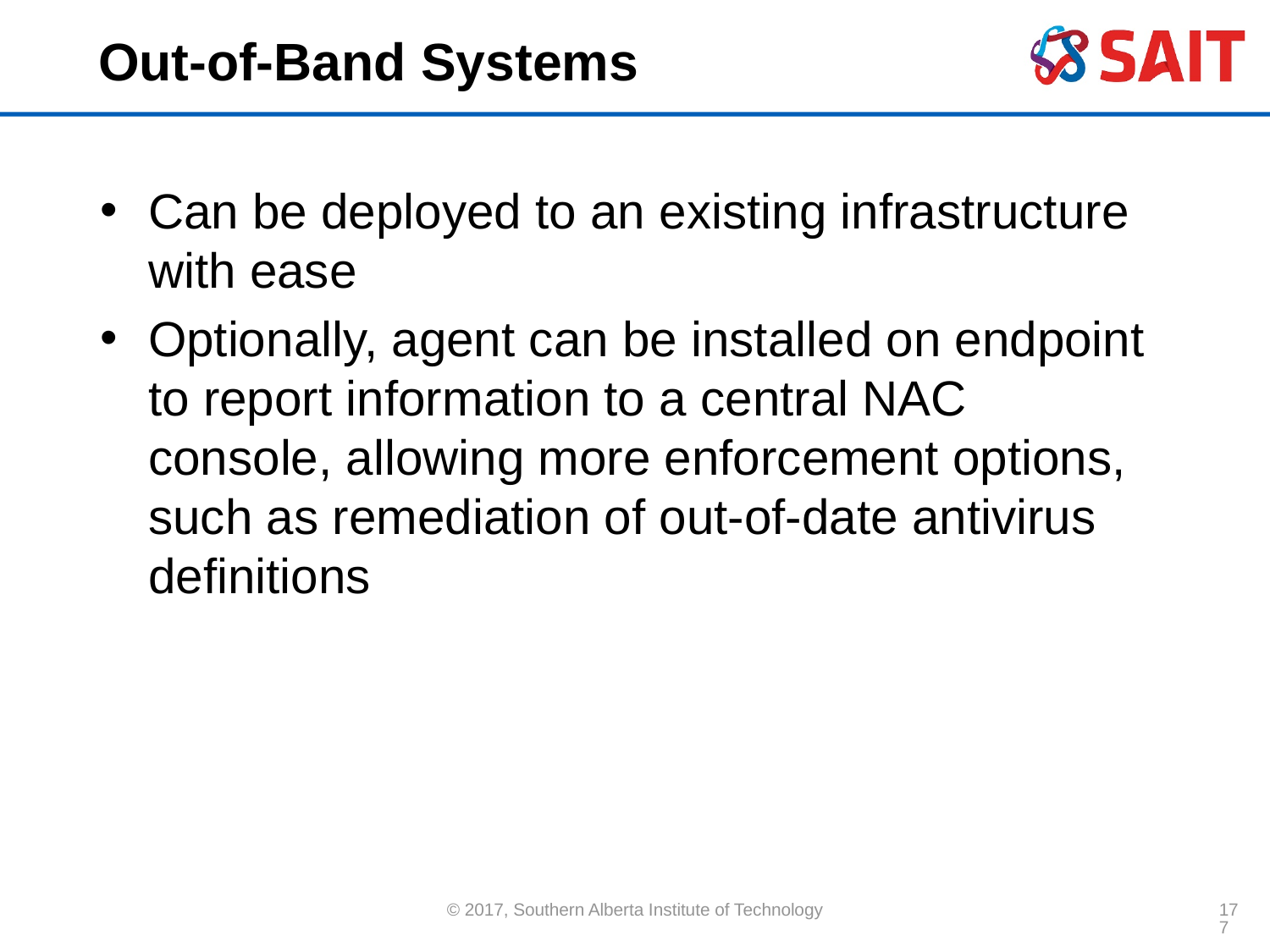

# Out-of-Band Systems
Can be deployed to an existing infrastructure with ease
Optionally, agent can be installed on endpoint to report information to a central NAC console, allowing more enforcement options, such as remediation of out-of-date antivirus definitions